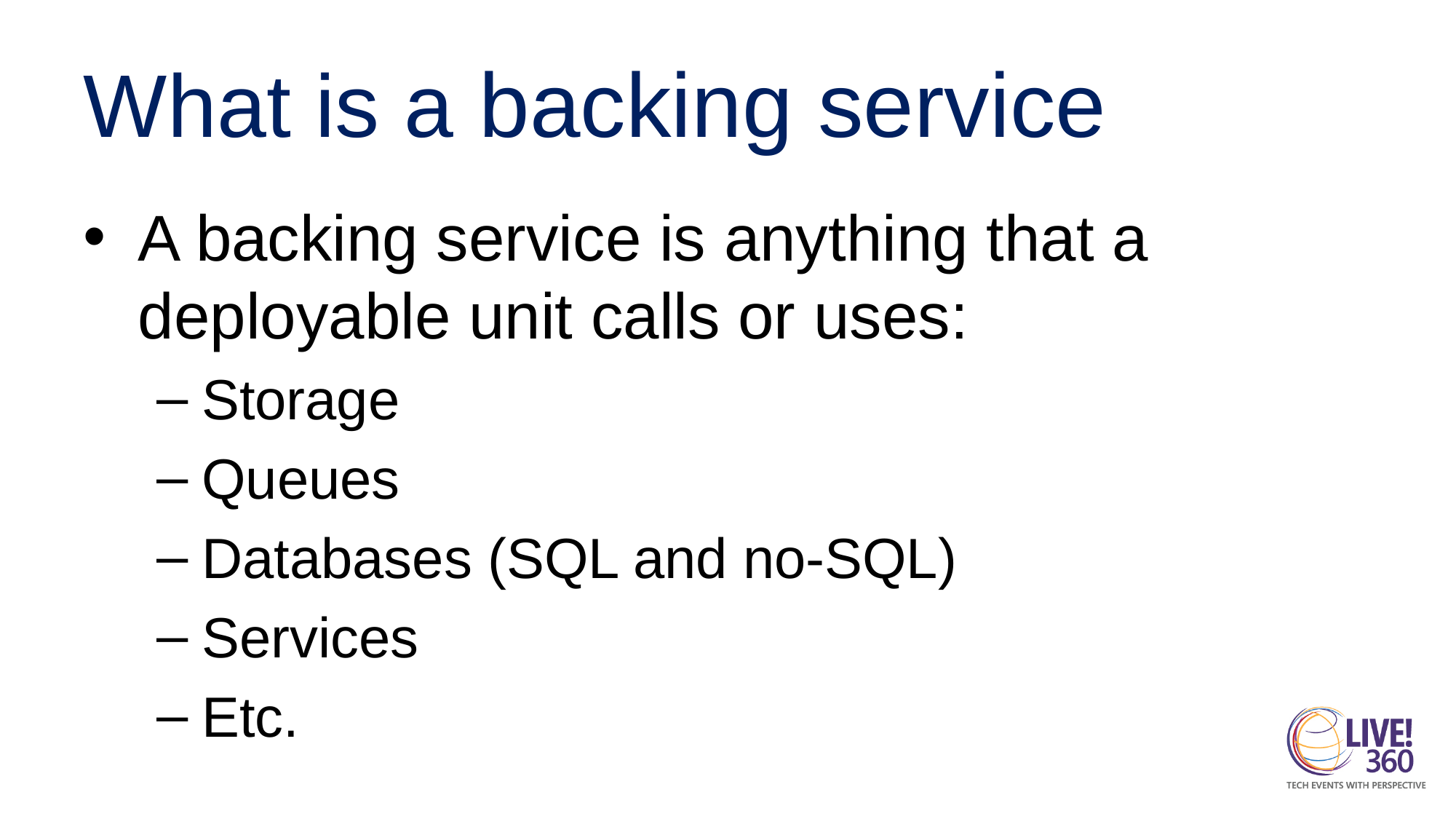

# What is a backing service
A backing service is anything that a deployable unit calls or uses:
Storage
Queues
Databases (SQL and no-SQL)
Services
Etc.